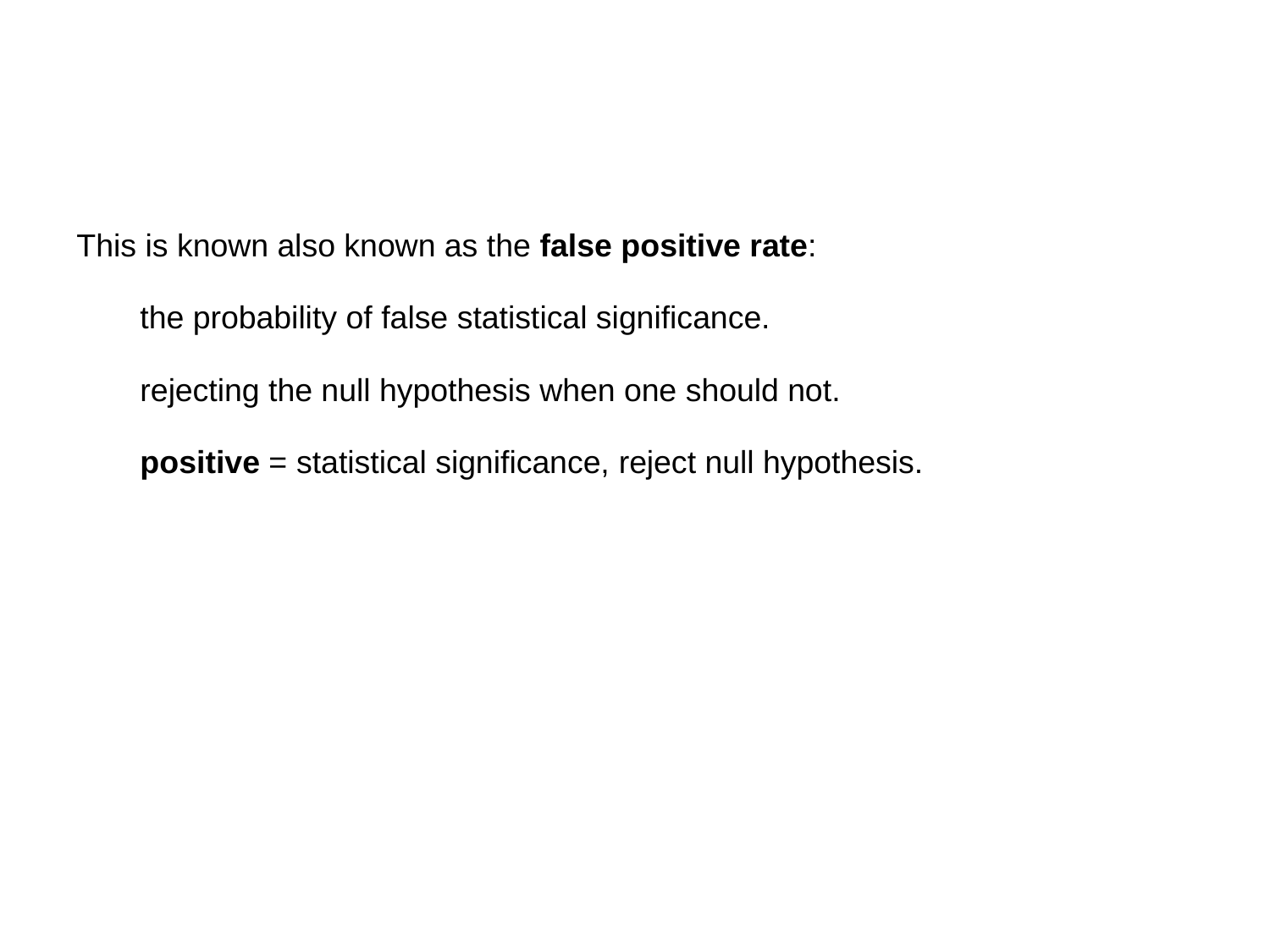

This is known also known as the false positive rate:
the probability of false statistical significance.
rejecting the null hypothesis when one should not.
positive = statistical significance, reject null hypothesis.